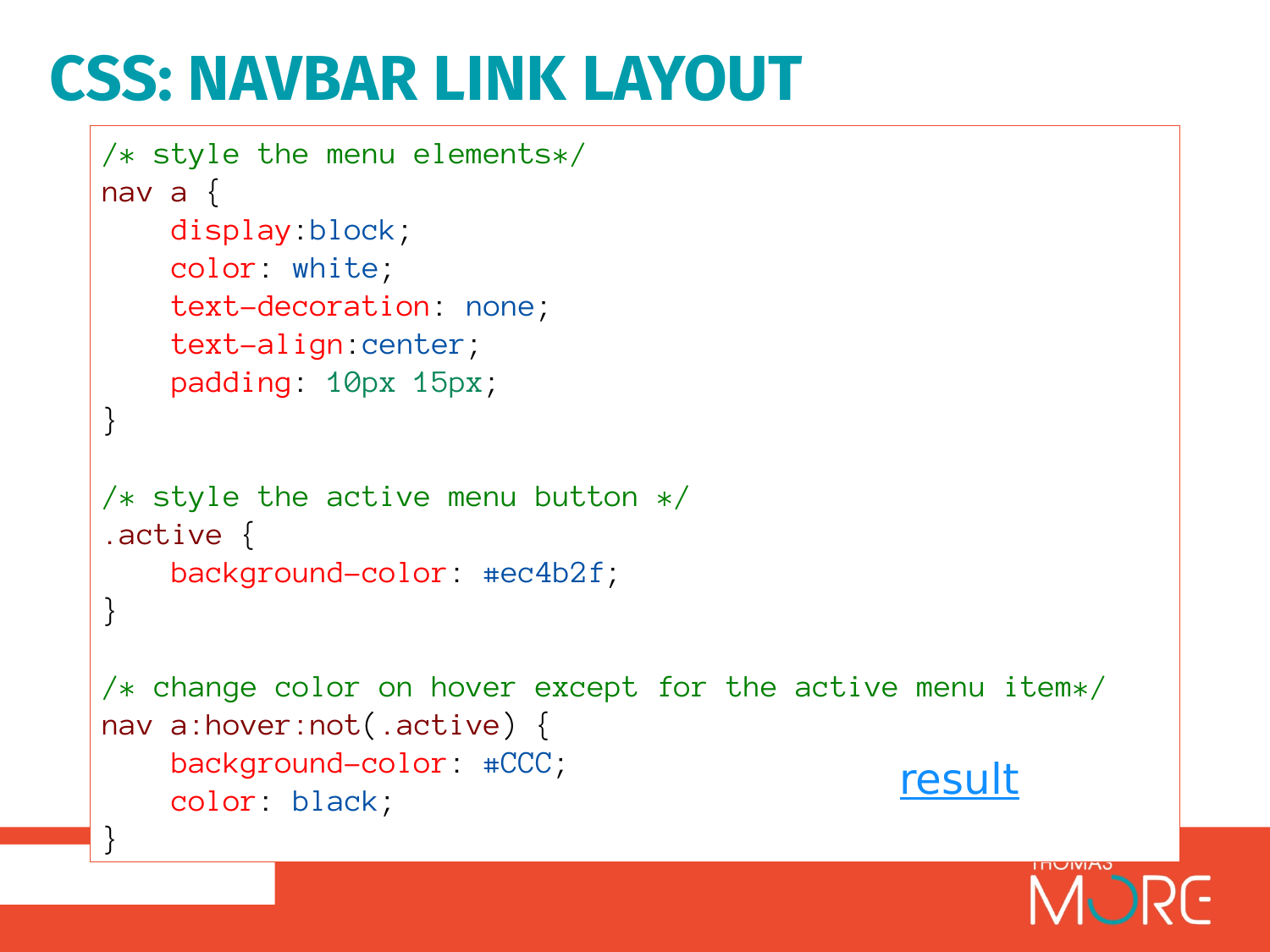

# CSS: navbar link layout
/* style the menu elements*/
nav a {
    display:block;
    color: white;
    text-decoration: none;
    text-align:center;
    padding: 10px 15px;
}
/* style the active menu button */
.active {
    background-color: #ec4b2f;
}
/* change color on hover except for the active menu item*/
nav a:hover:not(.active) {
    background-color: #CCC;
    color: black;
}
result